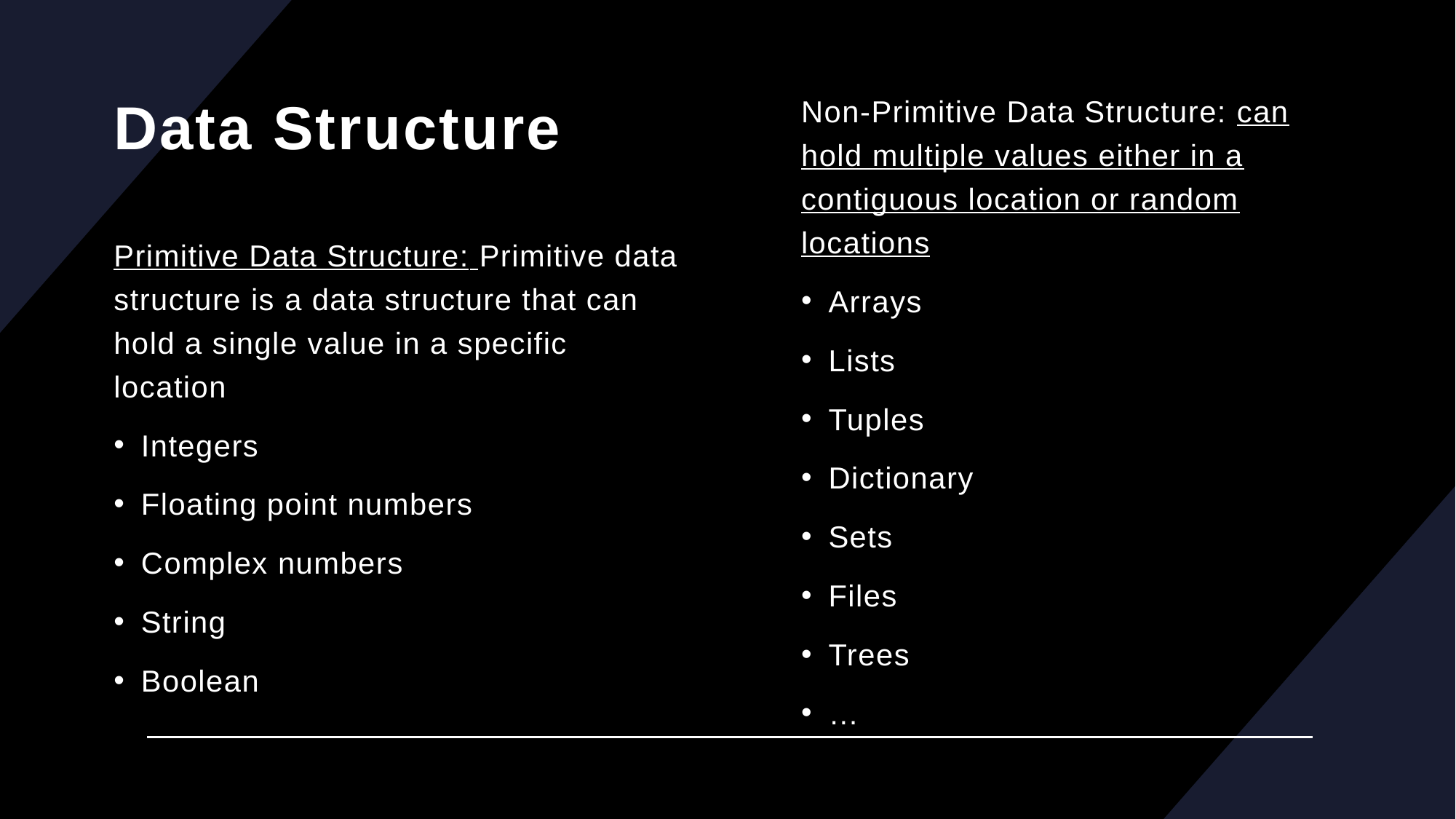

# Data Structure
Non-Primitive Data Structure: can hold multiple values either in a contiguous location or random locations
Arrays
Lists
Tuples
Dictionary
Sets
Files
Trees
…

Primitive Data Structure: Primitive data structure is a data structure that can hold a single value in a specific location
Integers
Floating point numbers
Complex numbers
String
Boolean